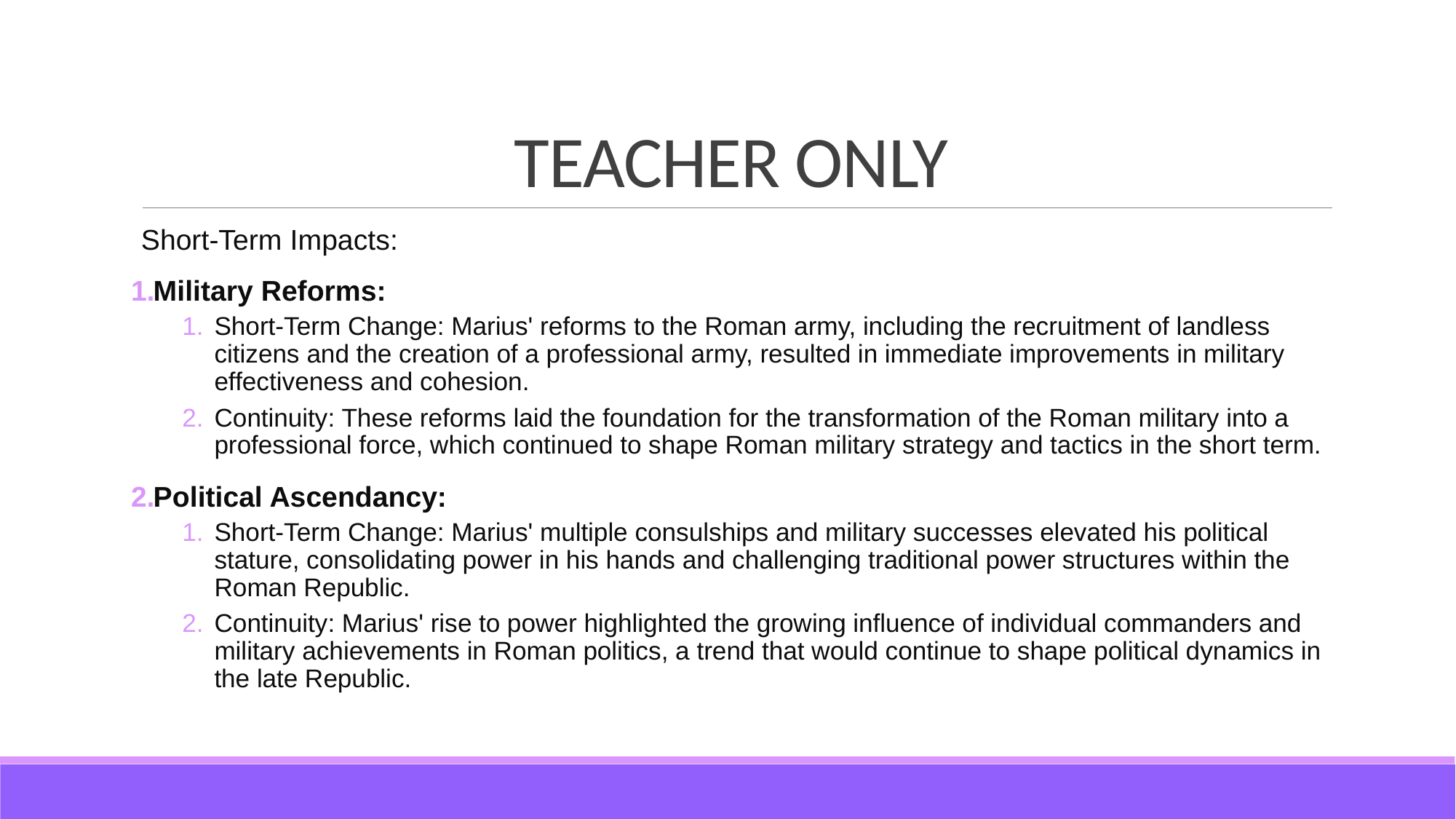

# TEACHER ONLY
Short-Term Impacts:
Military Reforms:
Short-Term Change: Marius' reforms to the Roman army, including the recruitment of landless citizens and the creation of a professional army, resulted in immediate improvements in military effectiveness and cohesion.
Continuity: These reforms laid the foundation for the transformation of the Roman military into a professional force, which continued to shape Roman military strategy and tactics in the short term.
Political Ascendancy:
Short-Term Change: Marius' multiple consulships and military successes elevated his political stature, consolidating power in his hands and challenging traditional power structures within the Roman Republic.
Continuity: Marius' rise to power highlighted the growing influence of individual commanders and military achievements in Roman politics, a trend that would continue to shape political dynamics in the late Republic.